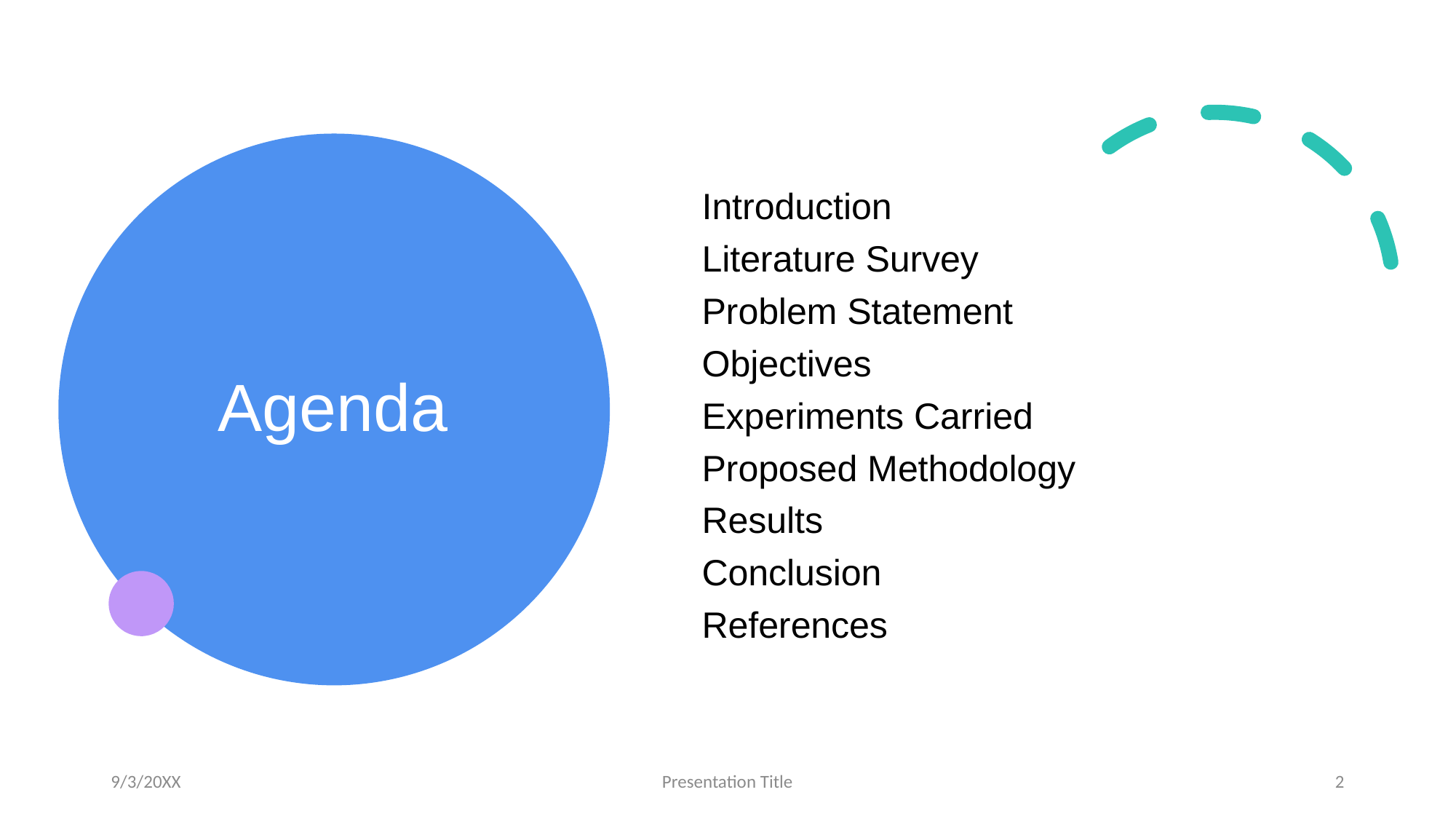

# Agenda
Introduction
Literature Survey
Problem Statement
Objectives
Experiments Carried
Proposed Methodology
Results
Conclusion
References
9/3/20XX
Presentation Title
2